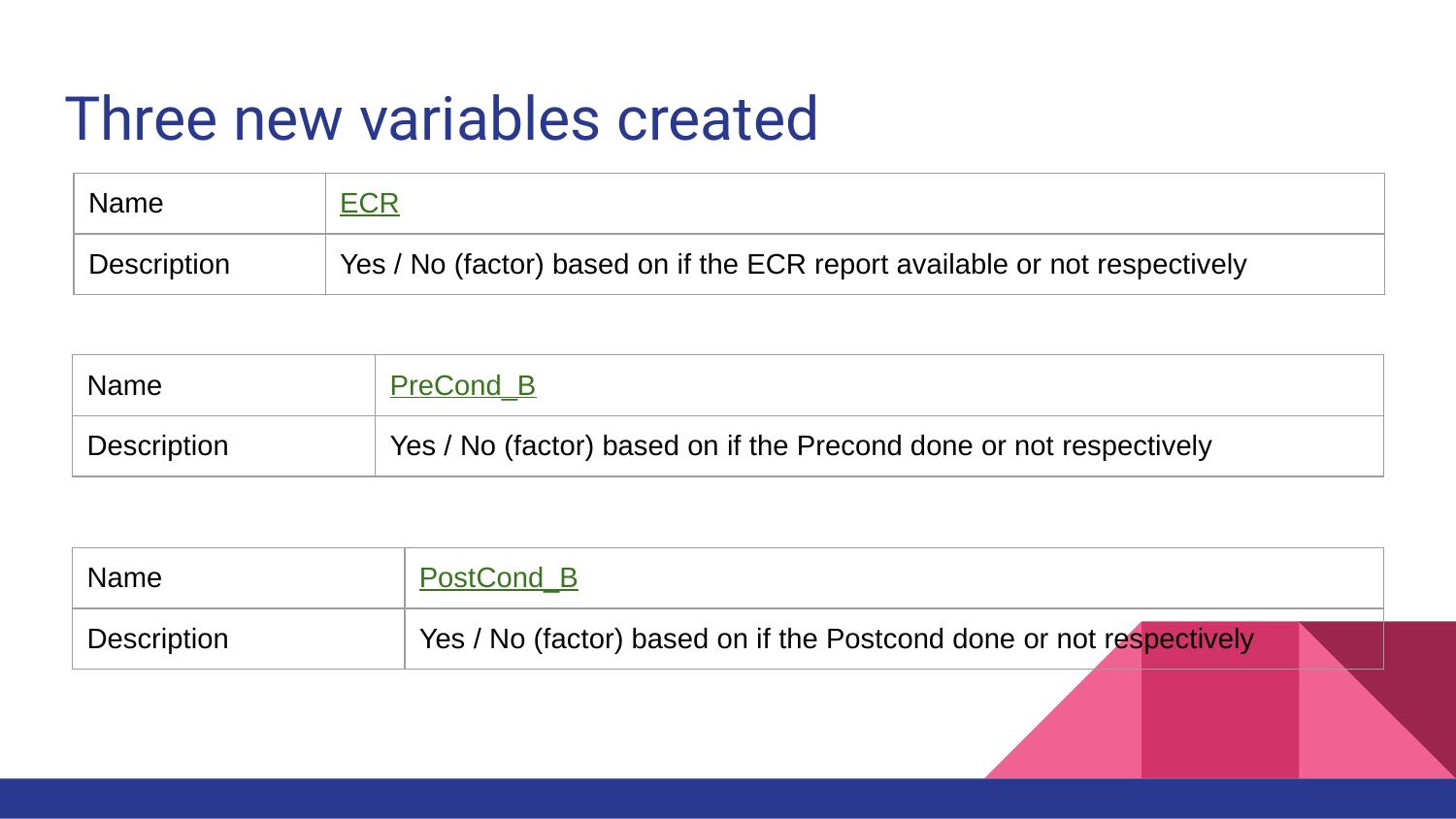

# Three new variables created
| Name | ECR |
| --- | --- |
| Description | Yes / No (factor) based on if the ECR report available or not respectively |
| Name | PreCond\_B |
| --- | --- |
| Description | Yes / No (factor) based on if the Precond done or not respectively |
| Name | PostCond\_B |
| --- | --- |
| Description | Yes / No (factor) based on if the Postcond done or not respectively |